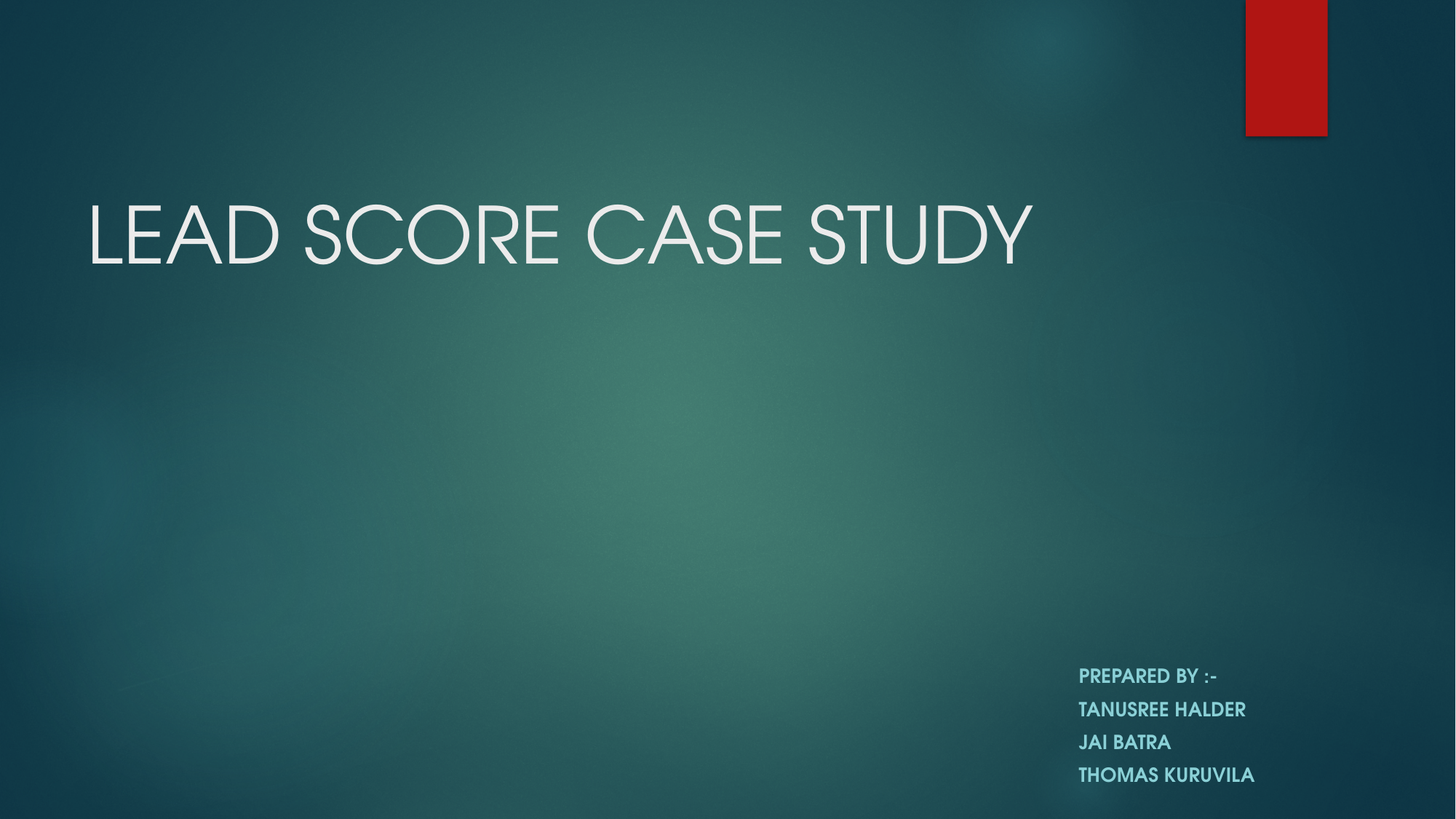

# LEAD SCORE CASE STUDY
Prepared By :-
Tanusree Halder
Jai Batra
Thomas Kuruvila